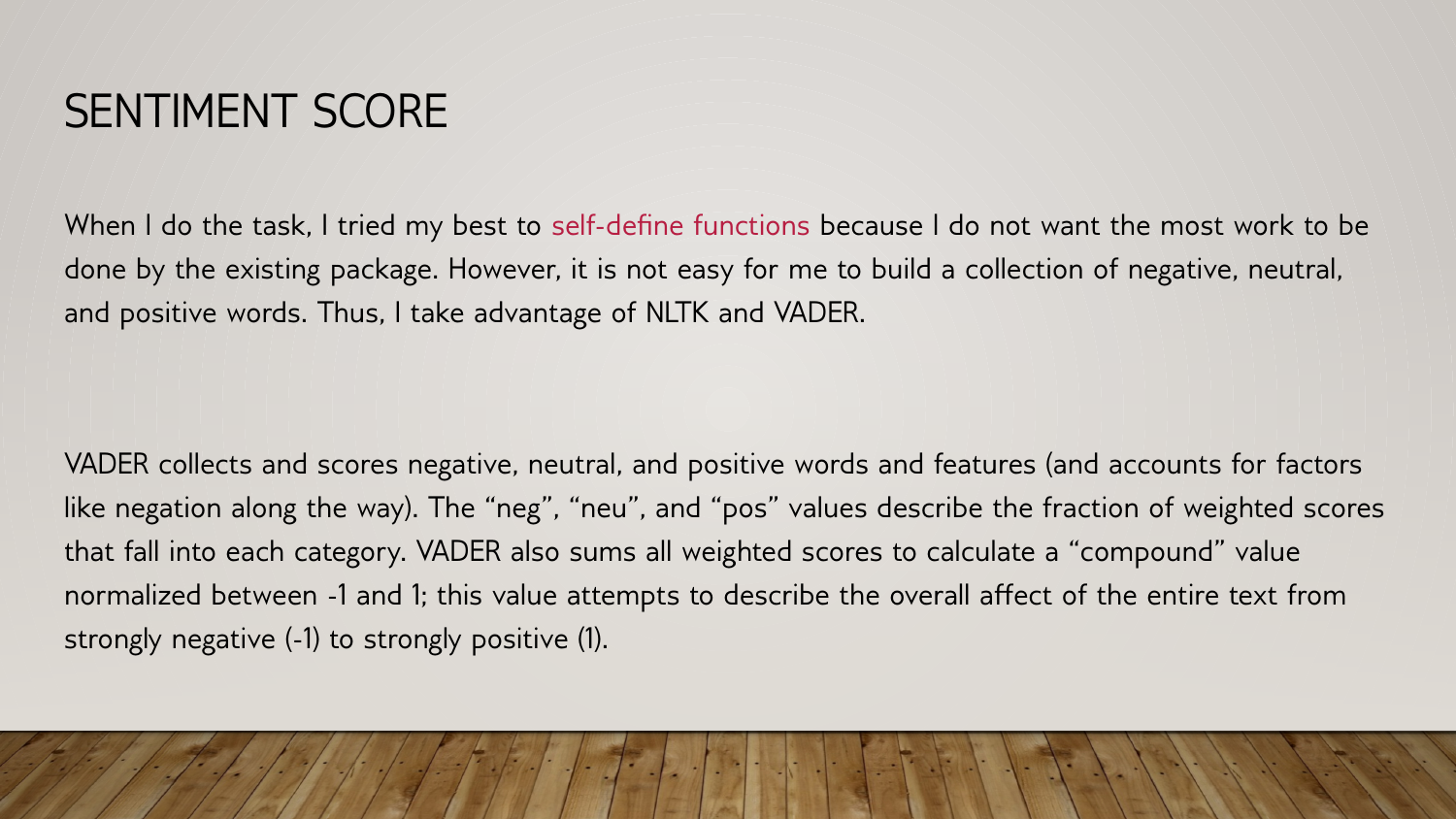

# Sentiment Score

When I do the task, I tried my best to self-define functions because I do not want the most work to be done by the existing package. However, it is not easy for me to build a collection of negative, neutral, and positive words. Thus, I take advantage of NLTK and VADER.

VADER collects and scores negative, neutral, and positive words and features (and accounts for factors like negation along the way). The “neg”, “neu”, and “pos” values describe the fraction of weighted scores that fall into each category. VADER also sums all weighted scores to calculate a “compound” value normalized between -1 and 1; this value attempts to describe the overall affect of the entire text from strongly negative (-1) to strongly positive (1).